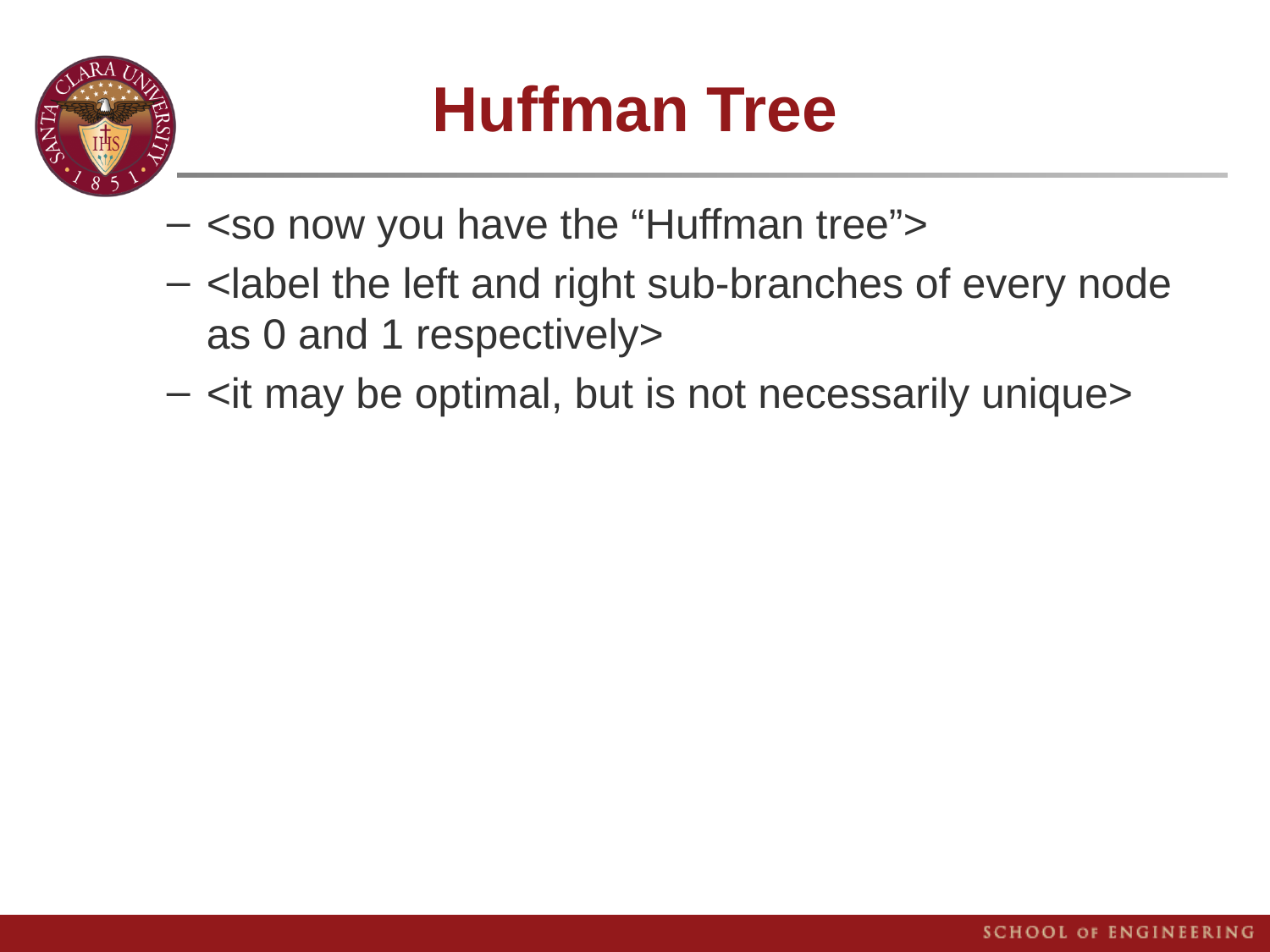

# Huffman Tree
<so now you have the “Huffman tree”>
<label the left and right sub-branches of every node as 0 and 1 respectively>
<it may be optimal, but is not necessarily unique>